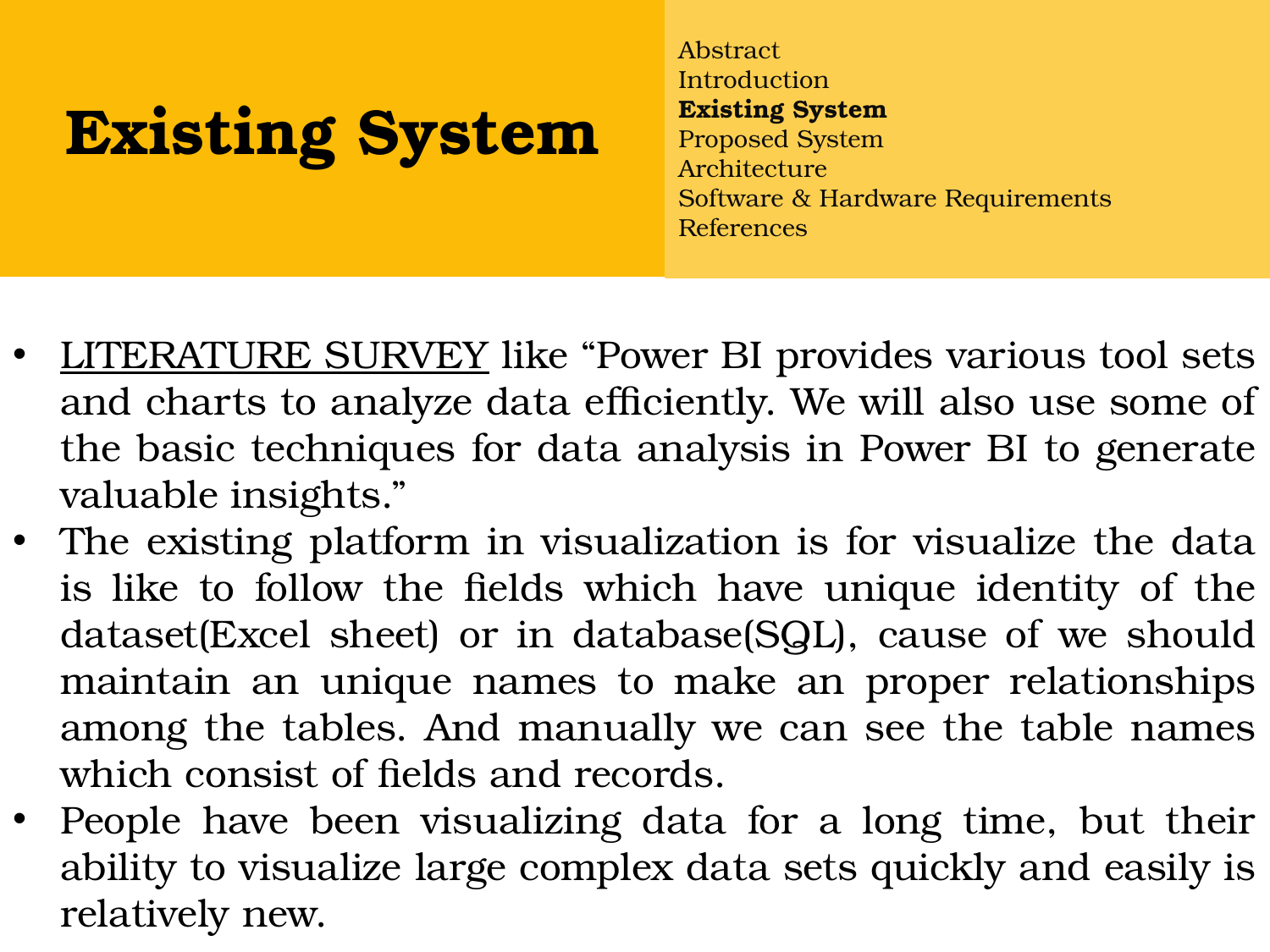

Introduction
Existing System
Proposed System
Software requirements
References
Abstract
Introduction
Existing System
Proposed System
Architecture
Software & Hardware Requirements
References
Existing System

LITERATURE SURVEY like “Power BI provides various tool sets and charts to analyze data efficiently. We will also use some of the basic techniques for data analysis in Power BI to generate valuable insights.”
The existing platform in visualization is for visualize the data is like to follow the fields which have unique identity of the dataset(Excel sheet) or in database(SQL), cause of we should maintain an unique names to make an proper relationships among the tables. And manually we can see the table names which consist of fields and records.
People have been visualizing data for a long time, but their ability to visualize large complex data sets quickly and easily is relatively new.